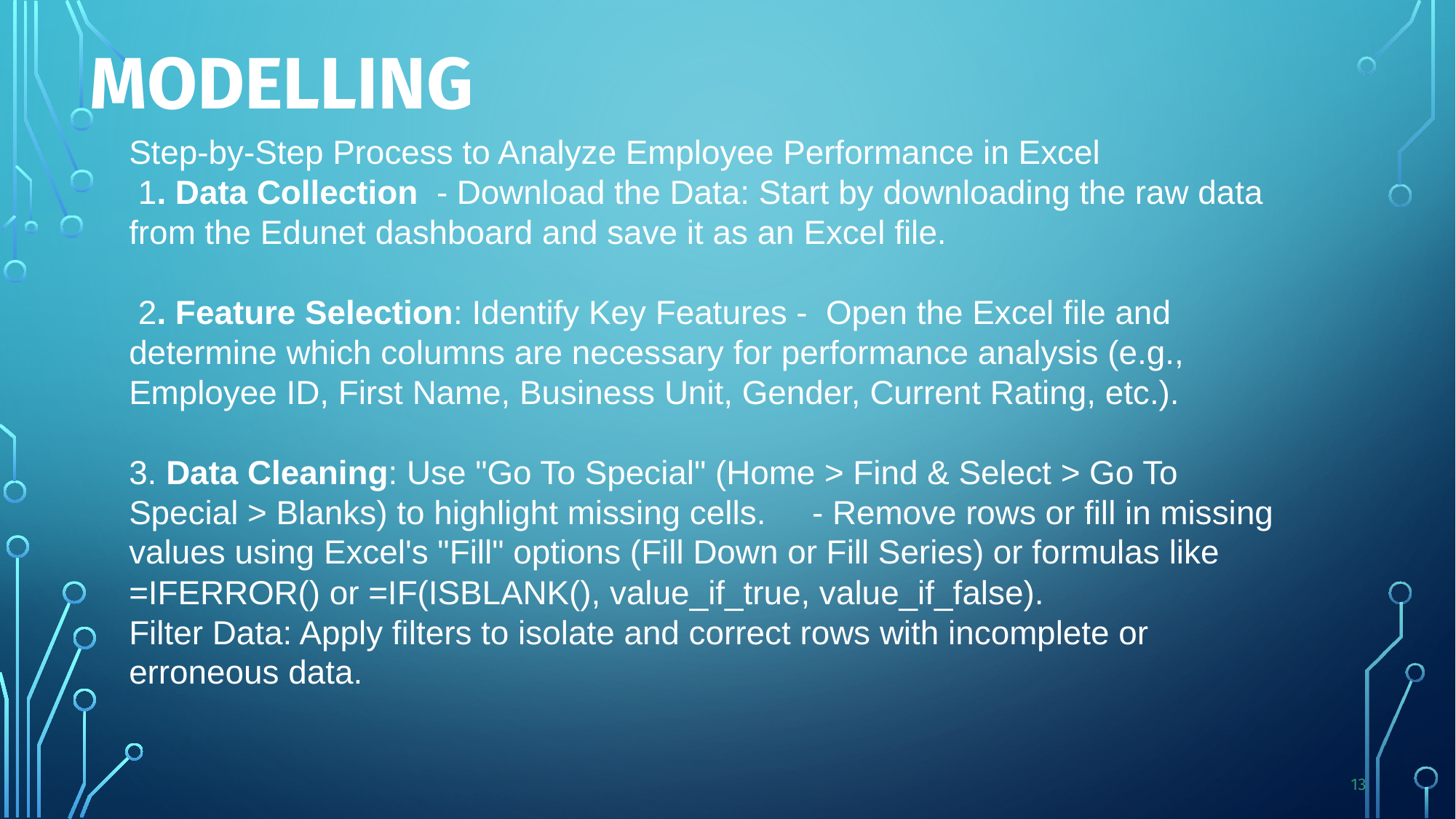

MODELLING
Step-by-Step Process to Analyze Employee Performance in Excel
 1. Data Collection  - Download the Data: Start by downloading the raw data from the Edunet dashboard and save it as an Excel file.

 2. Feature Selection: Identify Key Features -  Open the Excel file and determine which columns are necessary for performance analysis (e.g., Employee ID, First Name, Business Unit, Gender, Current Rating, etc.).

3. Data Cleaning: Use "Go To Special" (Home > Find & Select > Go To Special > Blanks) to highlight missing cells.     - Remove rows or fill in missing values using Excel's "Fill" options (Fill Down or Fill Series) or formulas like =IFERROR() or =IF(ISBLANK(), value_if_true, value_if_false).
Filter Data: Apply filters to isolate and correct rows with incomplete or erroneous data.
13